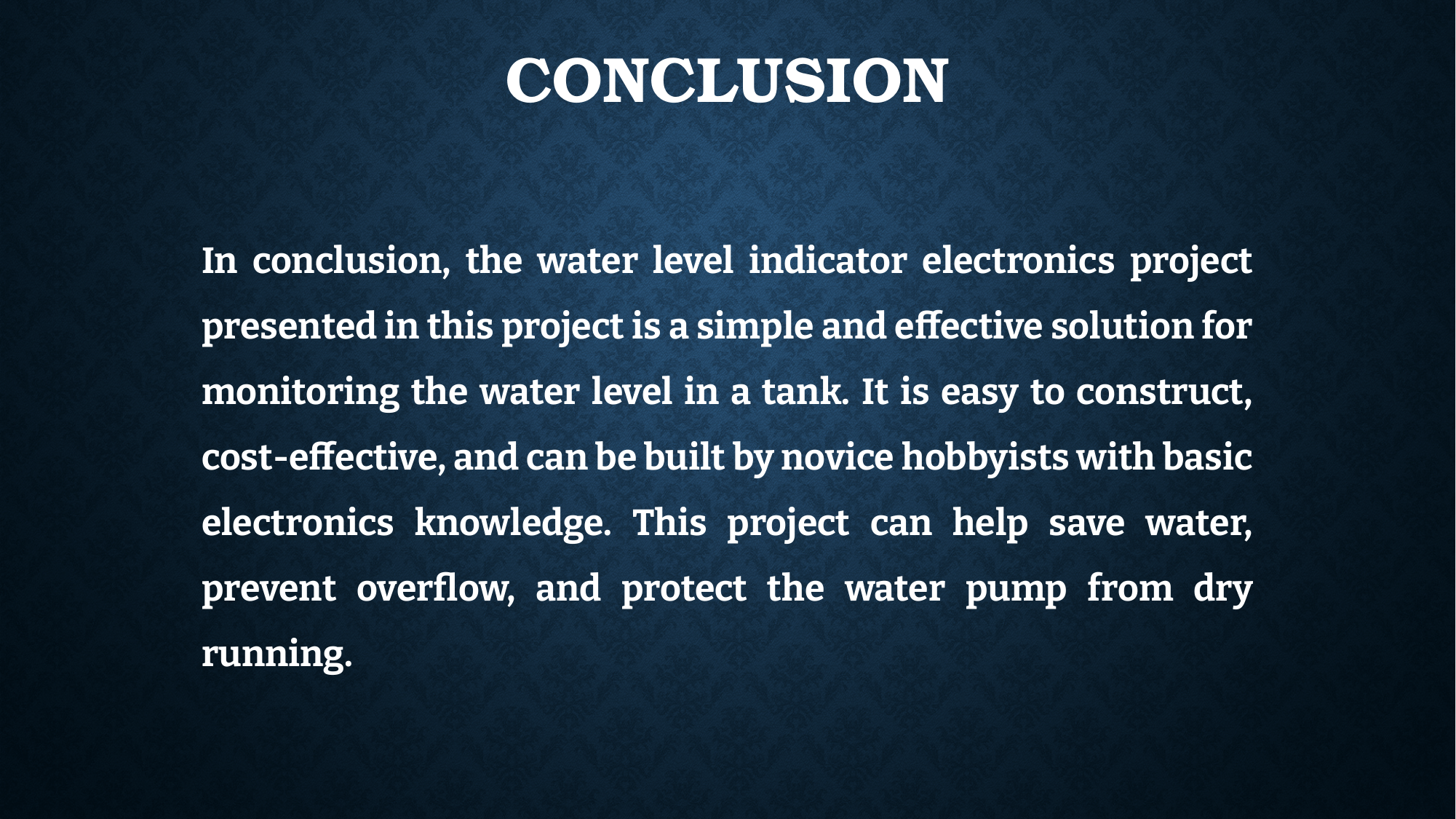

CONCLUSION
In conclusion, the water level indicator electronics project presented in this project is a simple and effective solution for monitoring the water level in a tank. It is easy to construct, cost-effective, and can be built by novice hobbyists with basic electronics knowledge. This project can help save water, prevent overflow, and protect the water pump from dry running.